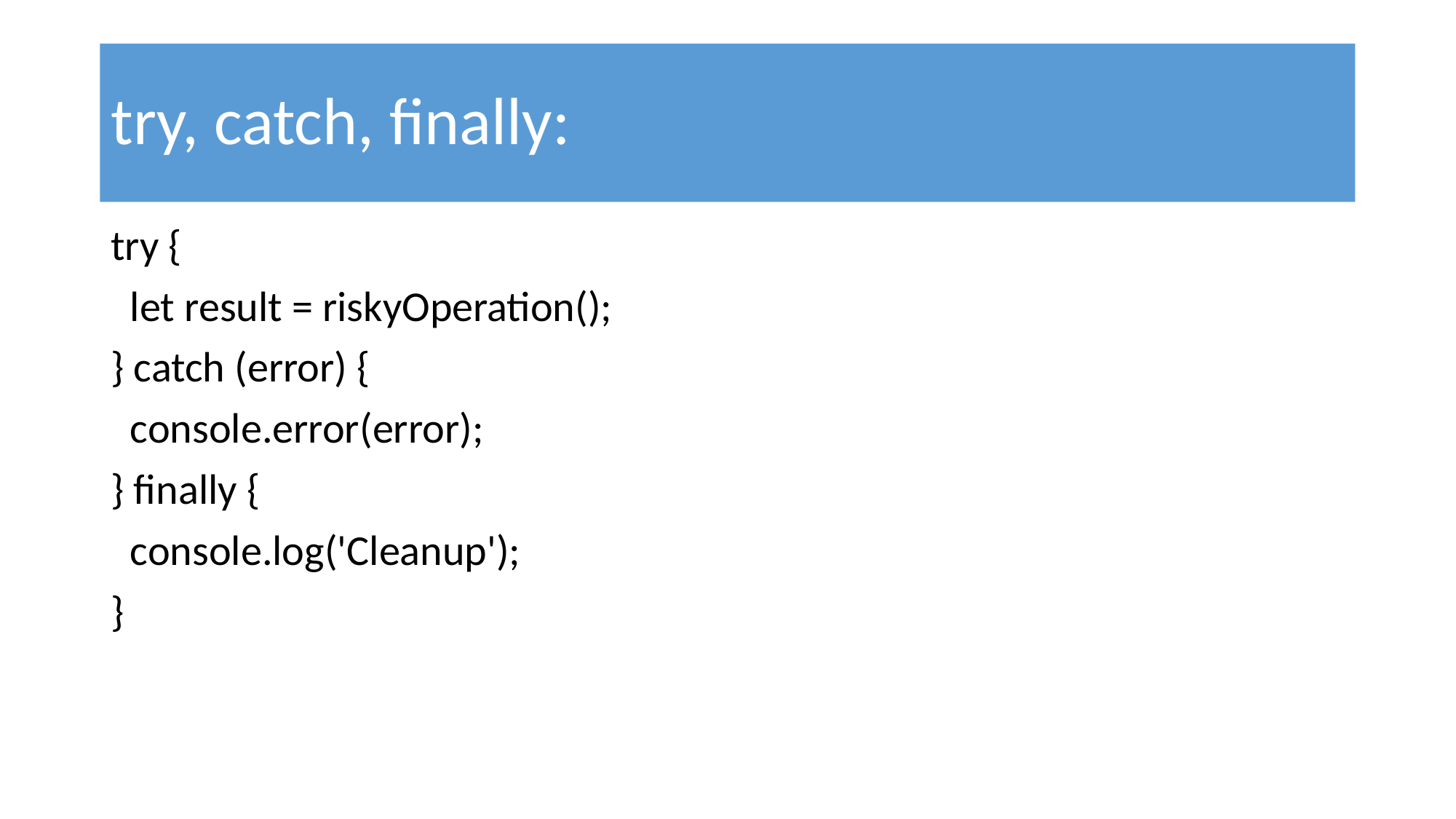

# try, catch, finally:
try {
  let result = riskyOperation();
} catch (error) {
  console.error(error);
} finally {
  console.log('Cleanup');
}